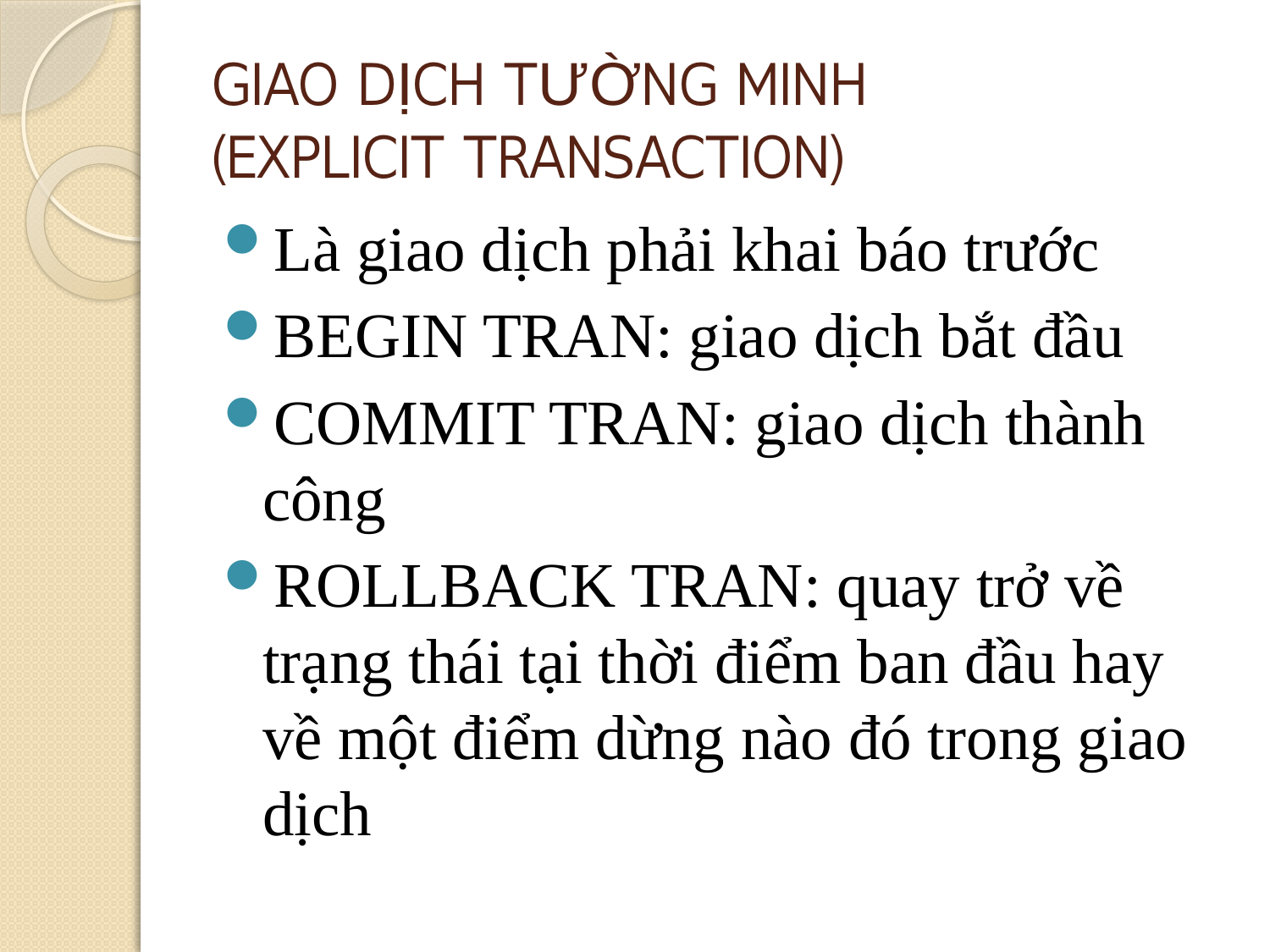

# GIAO DỊCH TƯỜNG MINH (EXPLICIT TRANSACTION)
Là giao dịch phải khai báo trước
BEGIN TRAN: giao dịch bắt đầu
COMMIT TRAN: giao dịch thành công
ROLLBACK TRAN: quay trở về trạng thái tại thời điểm ban đầu hay về một điểm dừng nào đó trong giao dịch